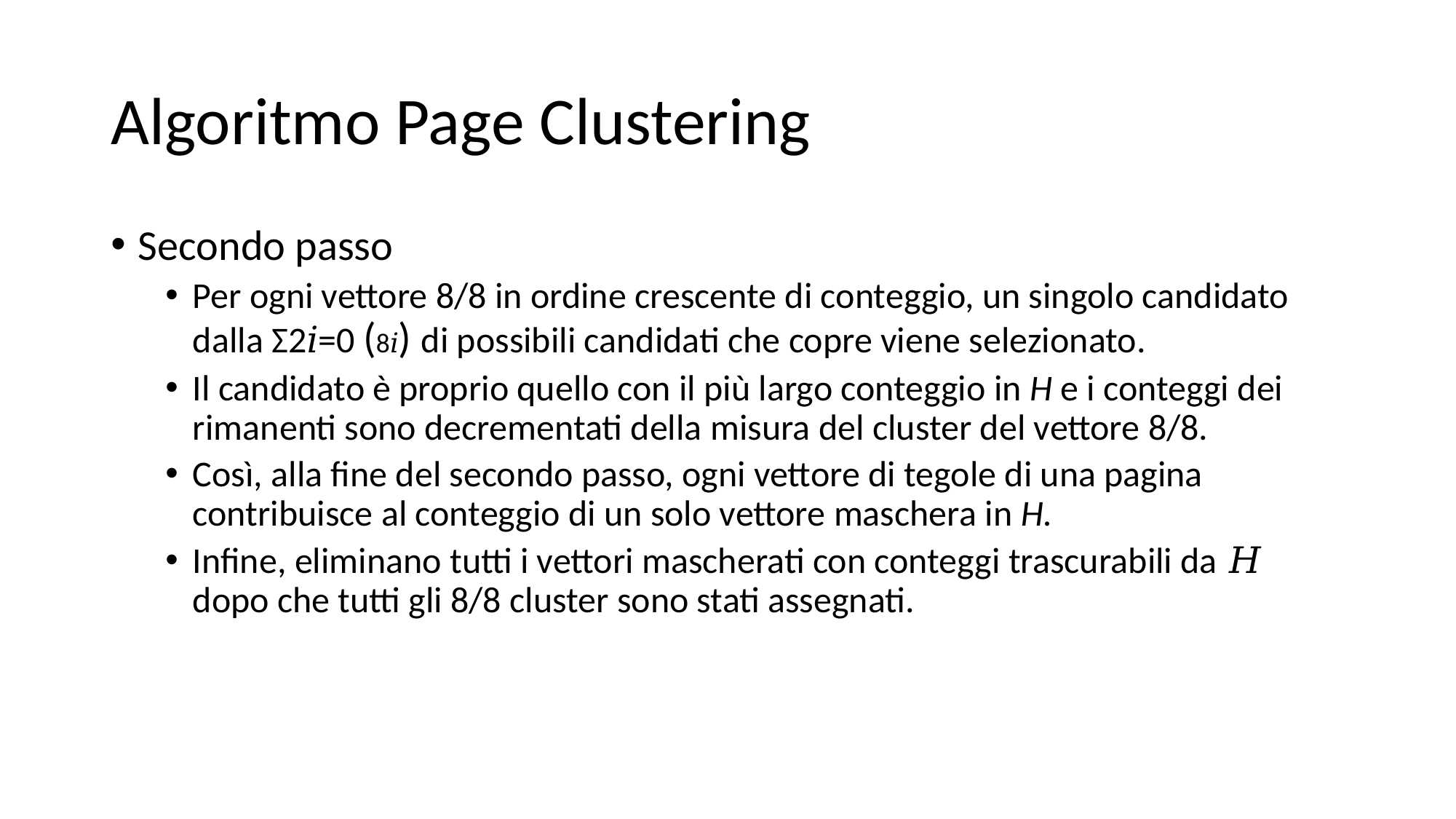

# Algoritmo Page Clustering
Secondo passo
Per ogni vettore 8/8 in ordine crescente di conteggio, un singolo candidato dalla Σ2𝑖=0 (8𝑖) di possibili candidati che copre viene selezionato.
Il candidato è proprio quello con il più largo conteggio in H e i conteggi dei rimanenti sono decrementati della misura del cluster del vettore 8/8.
Così, alla fine del secondo passo, ogni vettore di tegole di una pagina contribuisce al conteggio di un solo vettore maschera in H.
Infine, eliminano tutti i vettori mascherati con conteggi trascurabili da 𝐻 dopo che tutti gli 8/8 cluster sono stati assegnati.